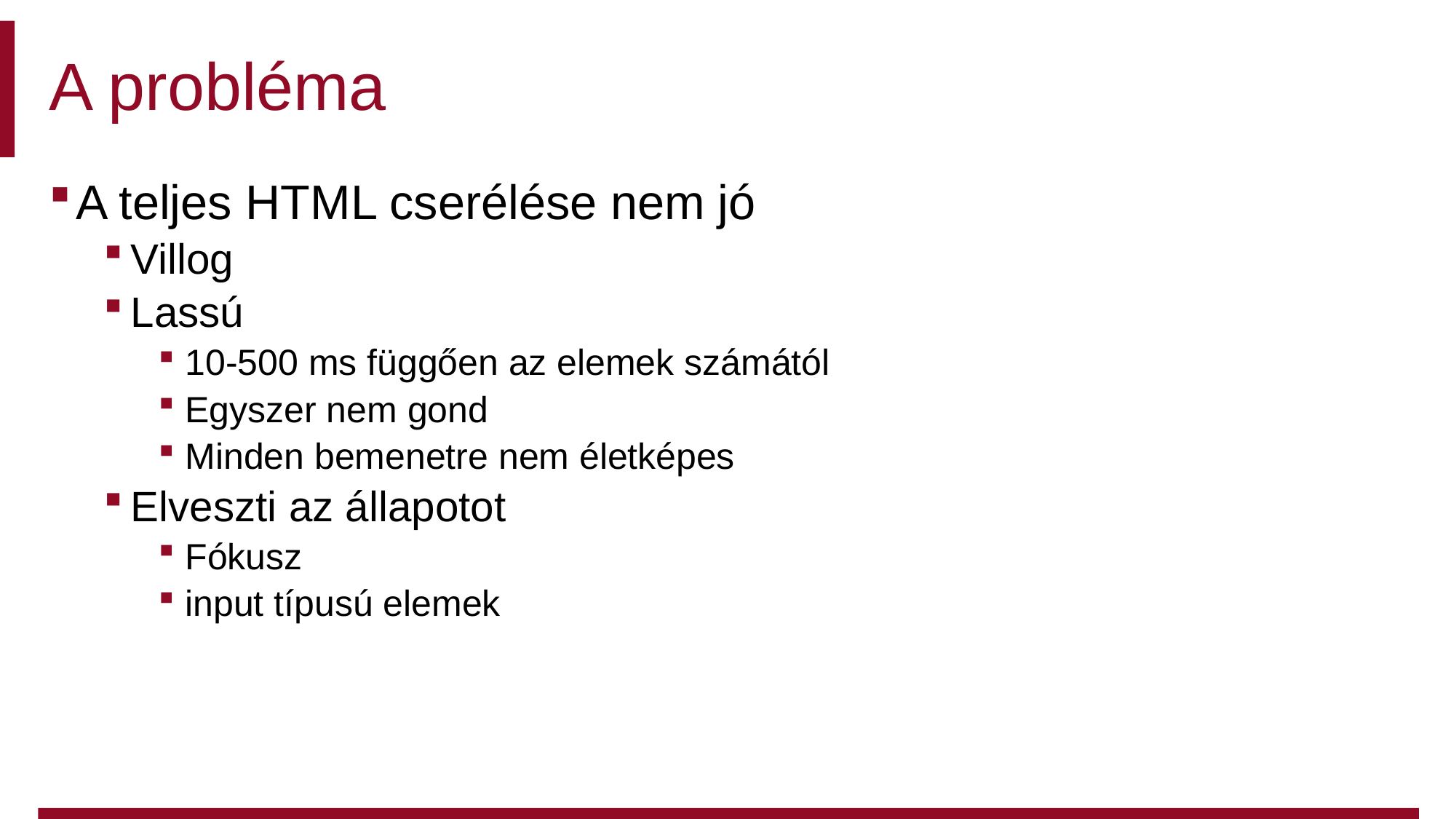

# A probléma
A teljes HTML cserélése nem jó
Villog
Lassú
10-500 ms függően az elemek számától
Egyszer nem gond
Minden bemenetre nem életképes
Elveszti az állapotot
Fókusz
input típusú elemek